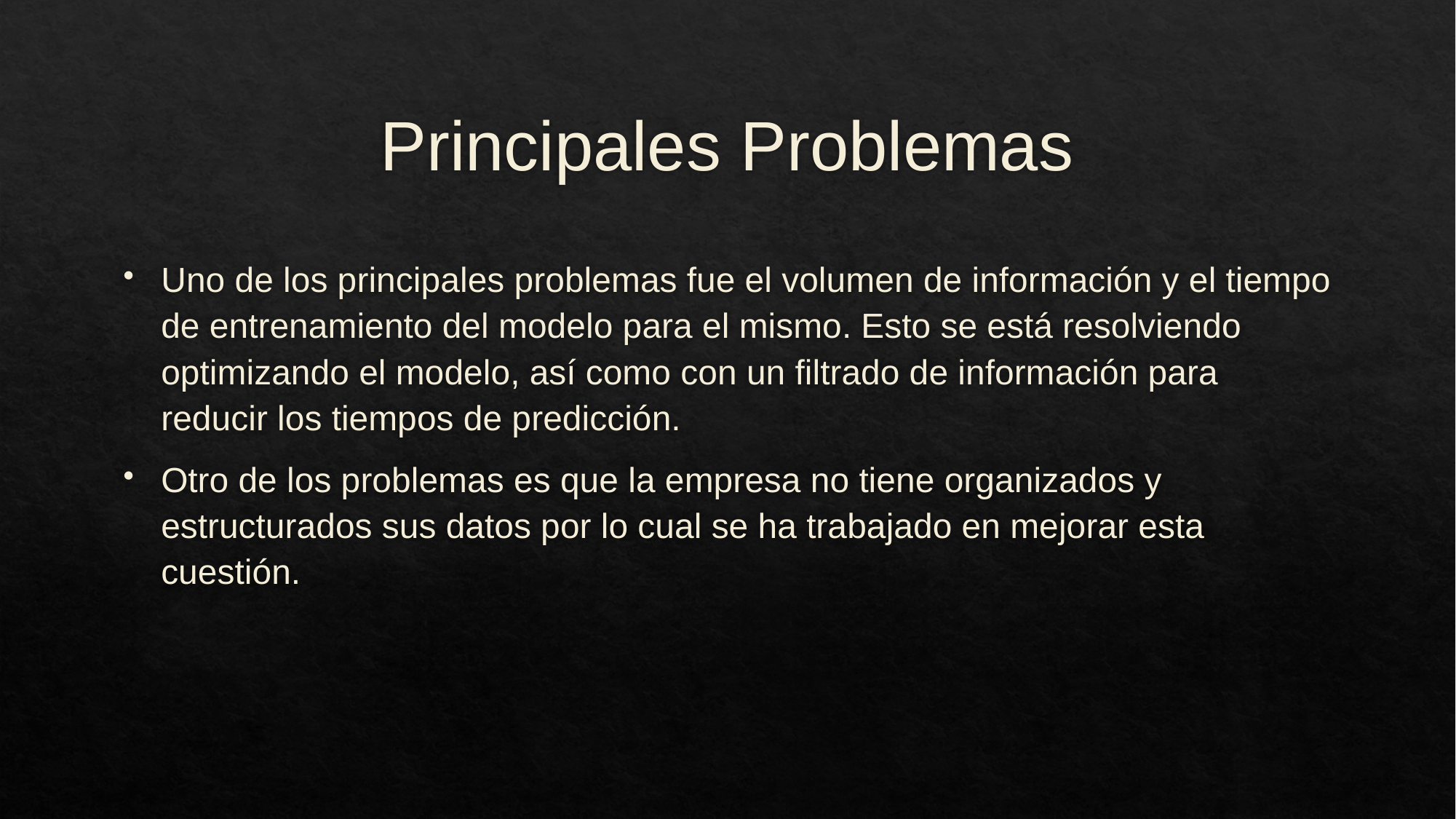

# Principales Problemas
Uno de los principales problemas fue el volumen de información y el tiempo de entrenamiento del modelo para el mismo. Esto se está resolviendo optimizando el modelo, así como con un filtrado de información para reducir los tiempos de predicción.
Otro de los problemas es que la empresa no tiene organizados y estructurados sus datos por lo cual se ha trabajado en mejorar esta cuestión.